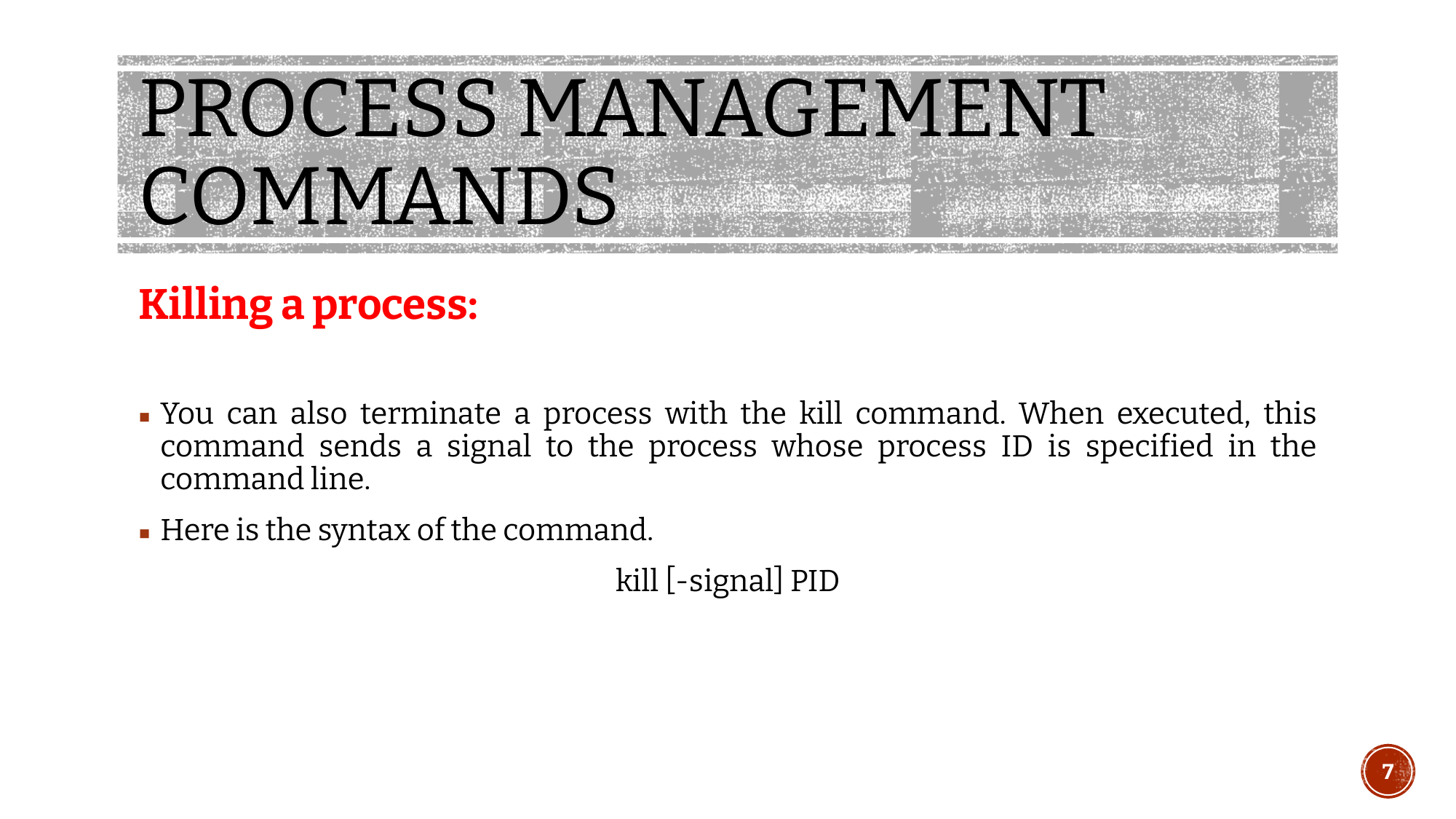

# PROCESS MANAGEMENT COMMANDS

Killing a process:

You can also terminate a process with the kill command. When executed, this command sends a signal to the process whose process ID is specified in the command line.
Here is the syntax of the command.
kill [-signal] PID

7